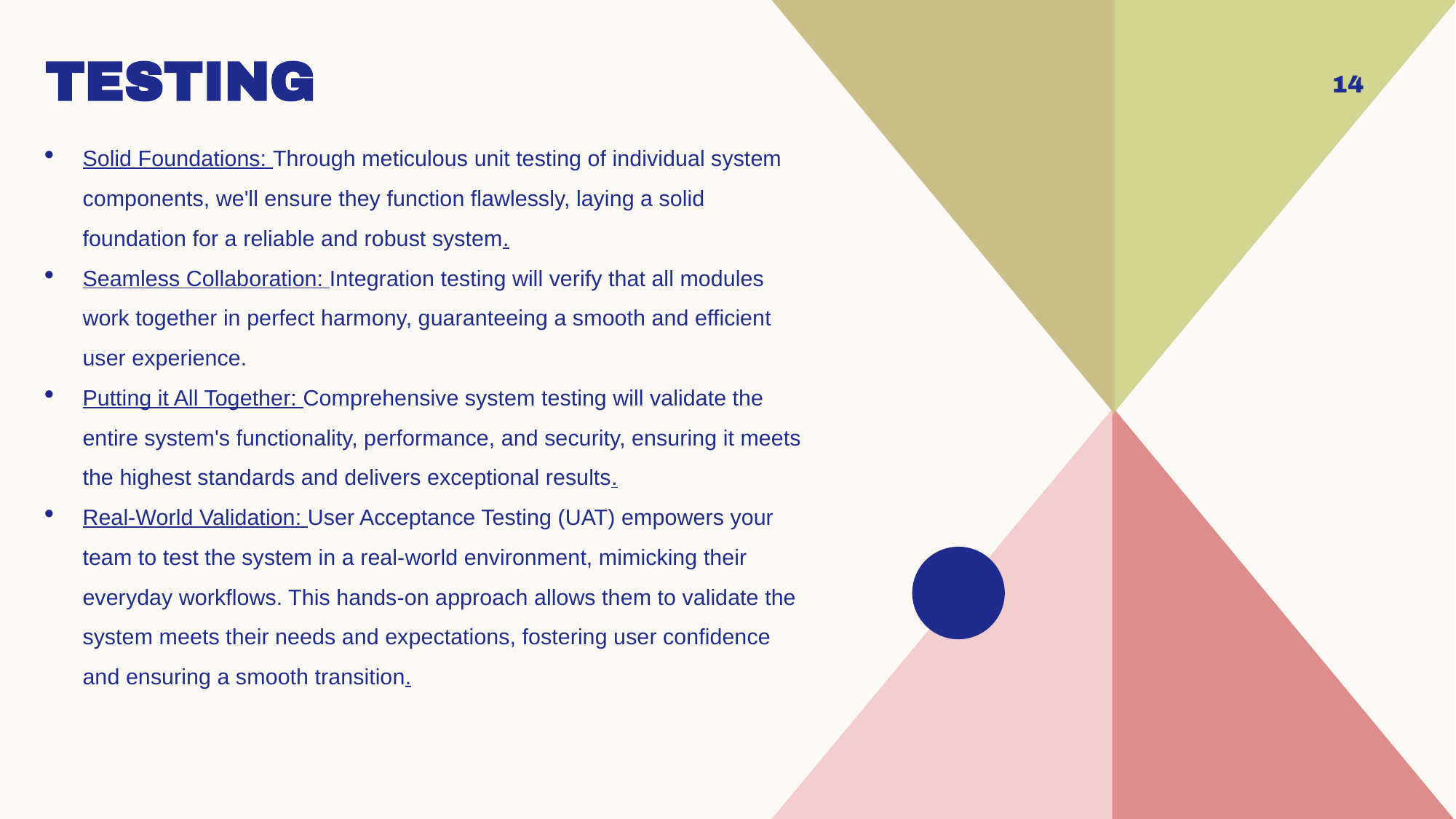

# Testing
14
Solid Foundations: Through meticulous unit testing of individual system components, we'll ensure they function flawlessly, laying a solid foundation for a reliable and robust system.
Seamless Collaboration: Integration testing will verify that all modules work together in perfect harmony, guaranteeing a smooth and efficient user experience.
Putting it All Together: Comprehensive system testing will validate the entire system's functionality, performance, and security, ensuring it meets the highest standards and delivers exceptional results.
Real-World Validation: User Acceptance Testing (UAT) empowers your team to test the system in a real-world environment, mimicking their everyday workflows. This hands-on approach allows them to validate the system meets their needs and expectations, fostering user confidence and ensuring a smooth transition.